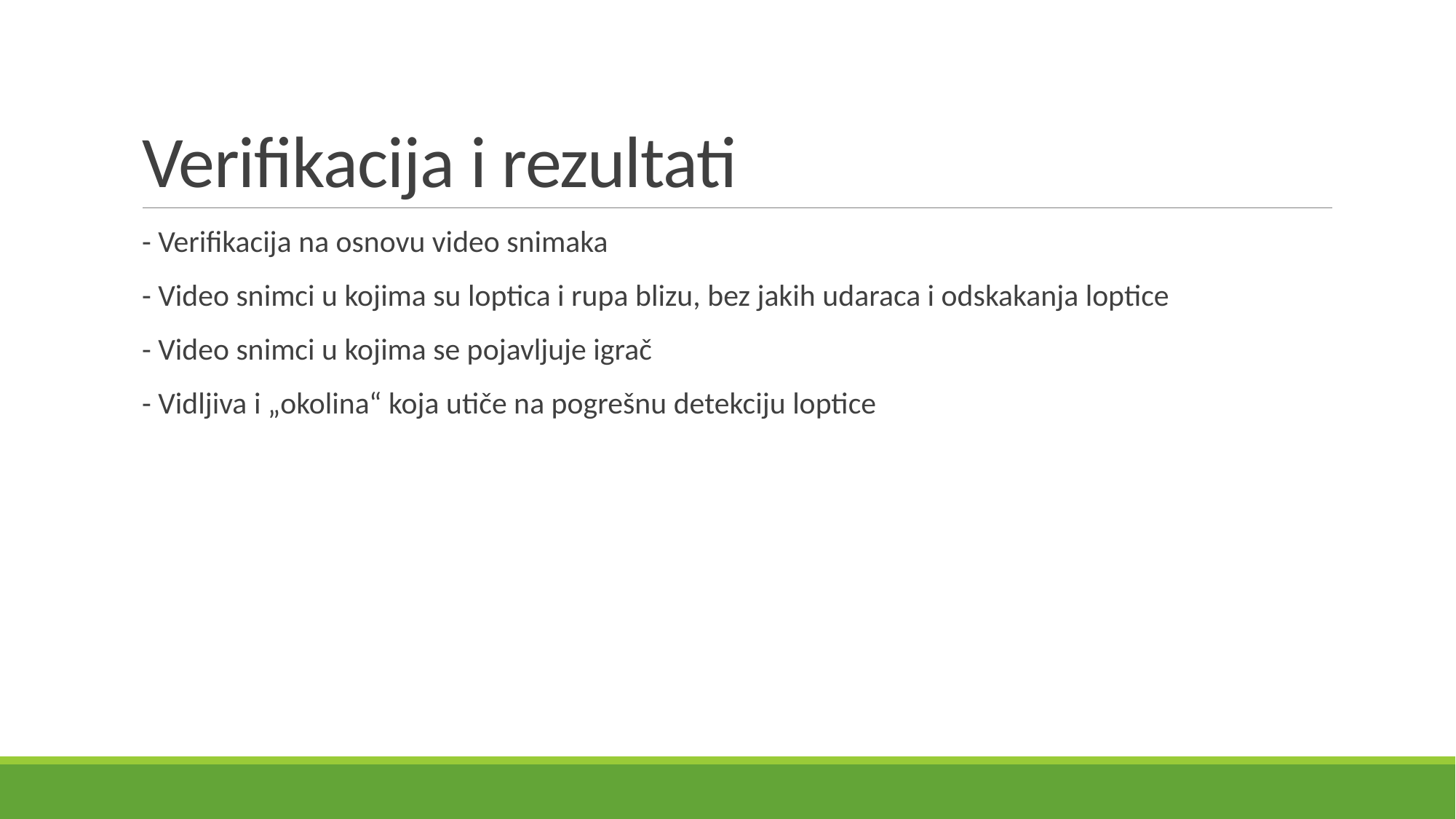

# Verifikacija i rezultati
- Verifikacija na osnovu video snimaka
- Video snimci u kojima su loptica i rupa blizu, bez jakih udaraca i odskakanja loptice
- Video snimci u kojima se pojavljuje igrač
- Vidljiva i „okolina“ koja utiče na pogrešnu detekciju loptice